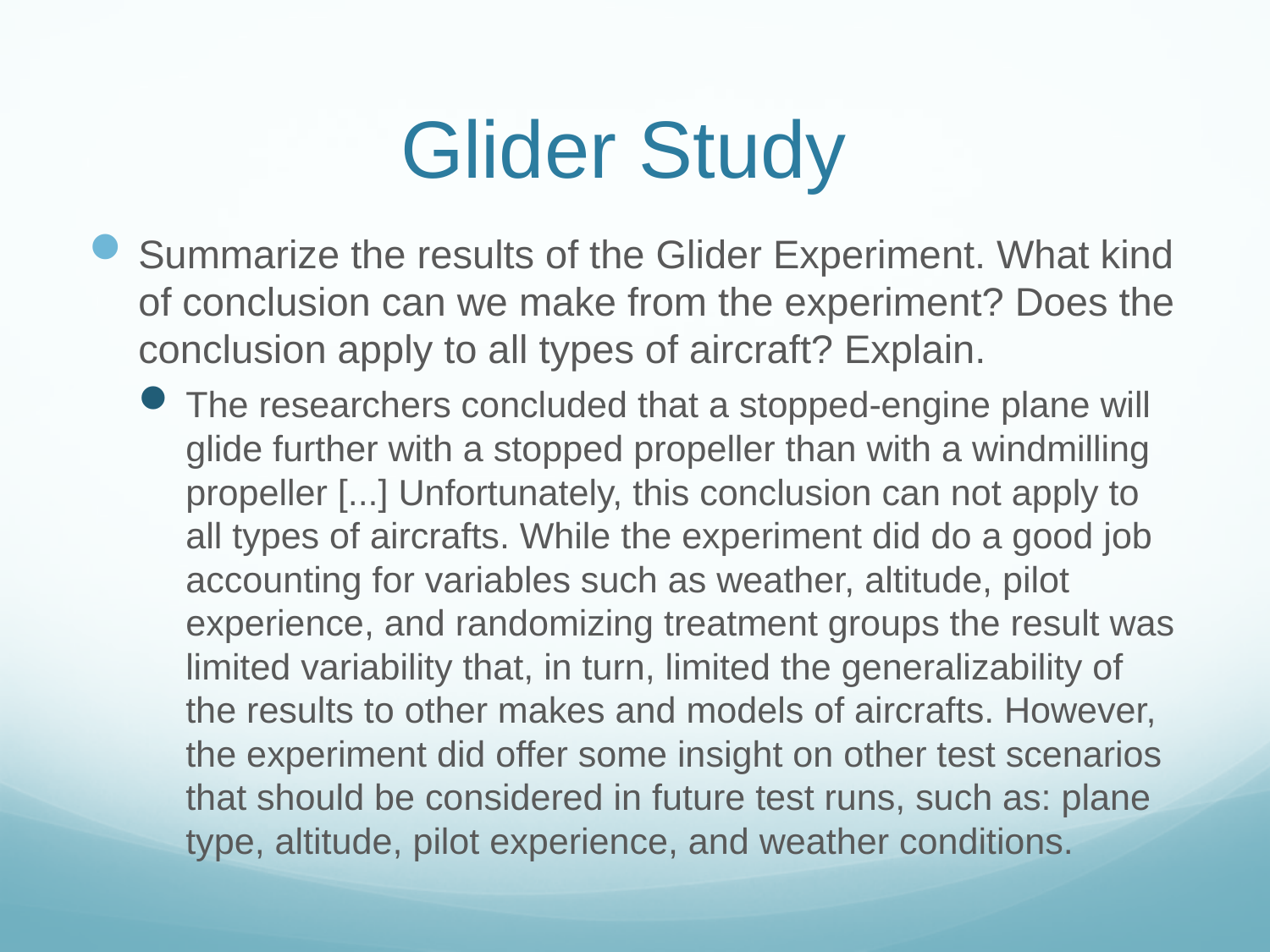

# Glider Study
Summarize the results of the Glider Experiment. What kind of conclusion can we make from the experiment? Does the conclusion apply to all types of aircraft? Explain.
The researchers concluded that a stopped-engine plane will glide further with a stopped propeller than with a windmilling propeller [...] Unfortunately, this conclusion can not apply to all types of aircrafts. While the experiment did do a good job accounting for variables such as weather, altitude, pilot experience, and randomizing treatment groups the result was limited variability that, in turn, limited the generalizability of the results to other makes and models of aircrafts. However, the experiment did offer some insight on other test scenarios that should be considered in future test runs, such as: plane type, altitude, pilot experience, and weather conditions.